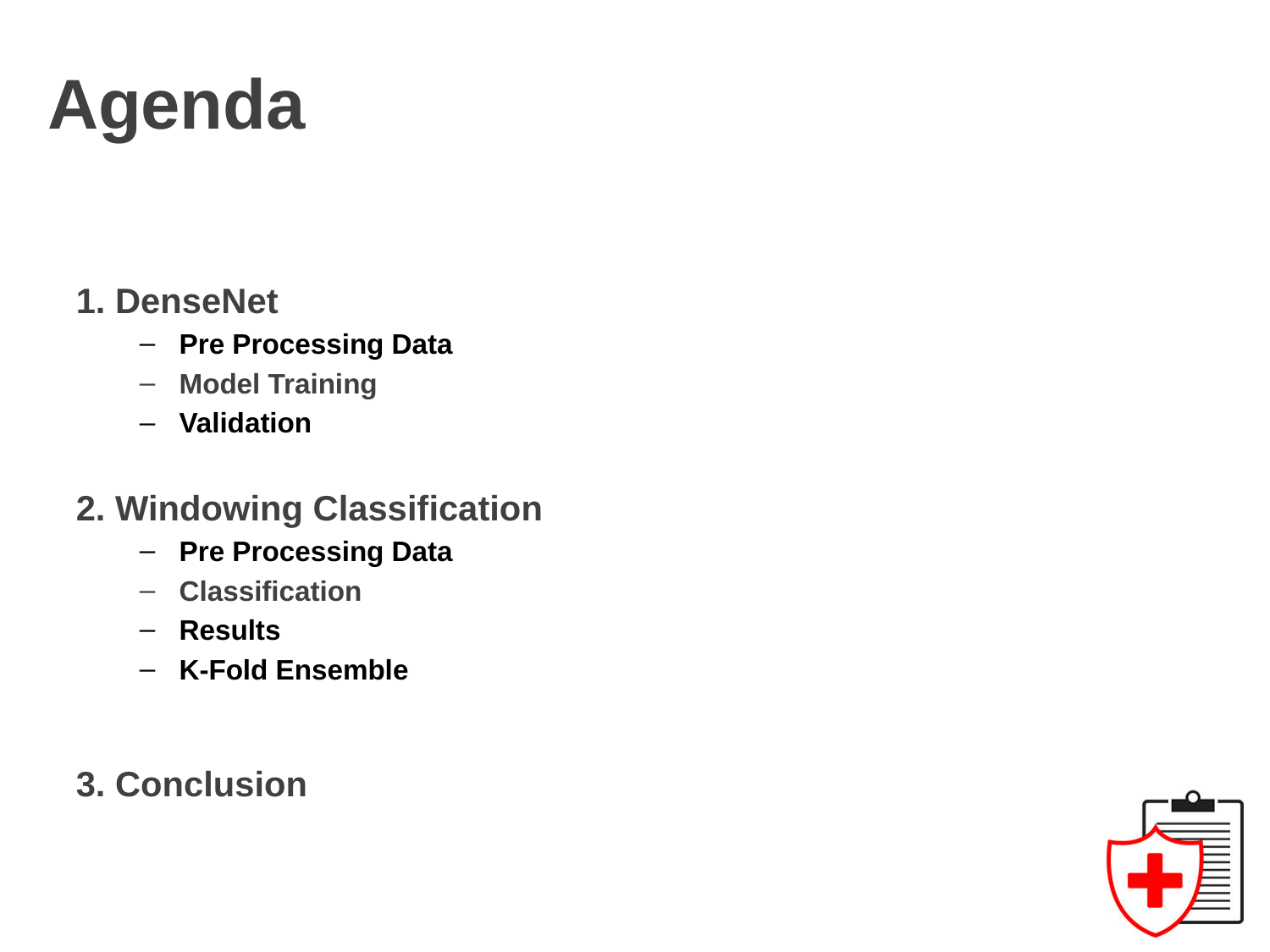

# Agenda
1. DenseNet
Pre Processing Data
Model Training
Validation

2. Windowing Classification
Pre Processing Data
Classification
Results
K-Fold Ensemble

3. Conclusion